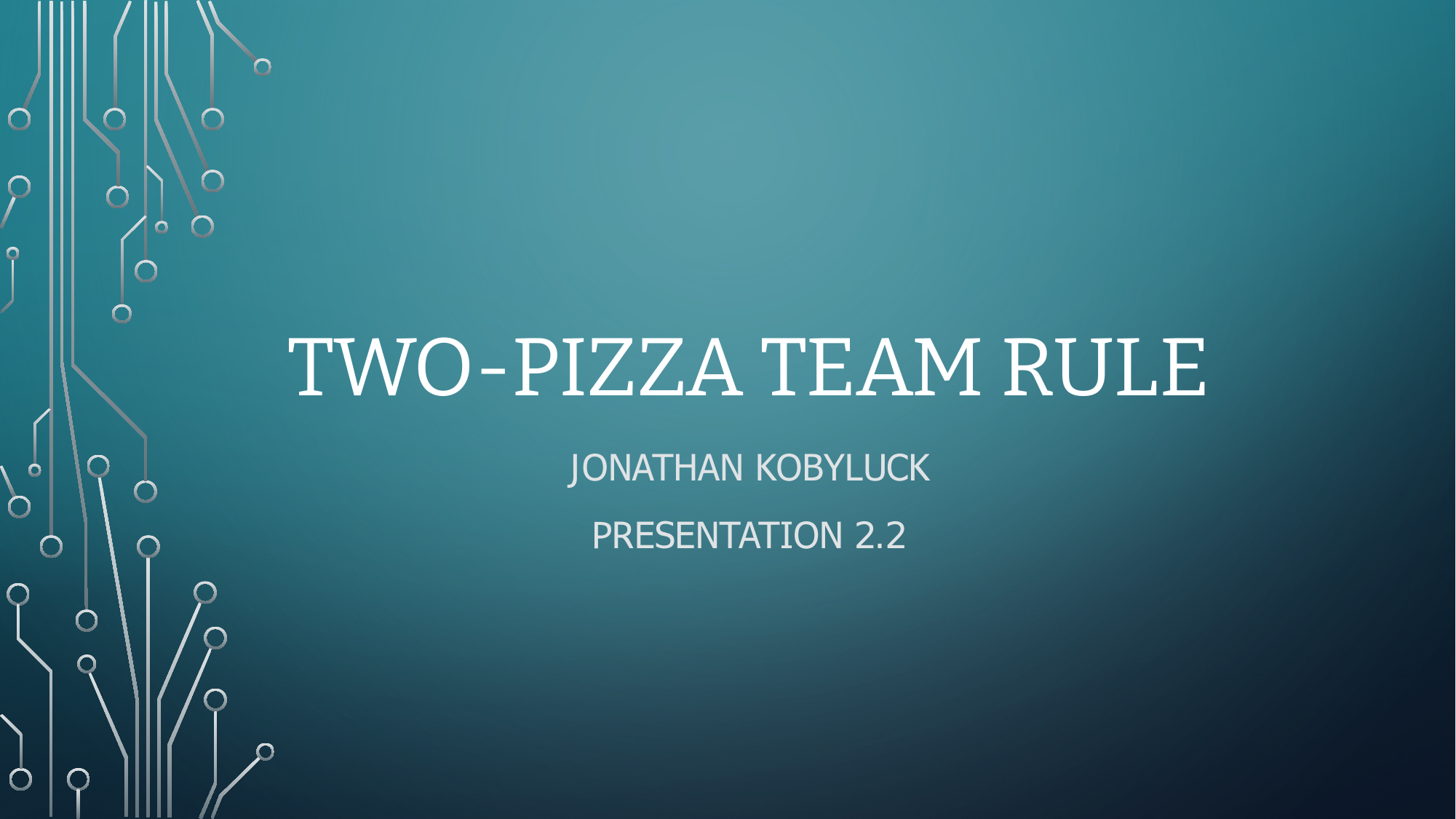

# Two-pizza team rule
Jonathan Kobyluck
Presentation 2.2